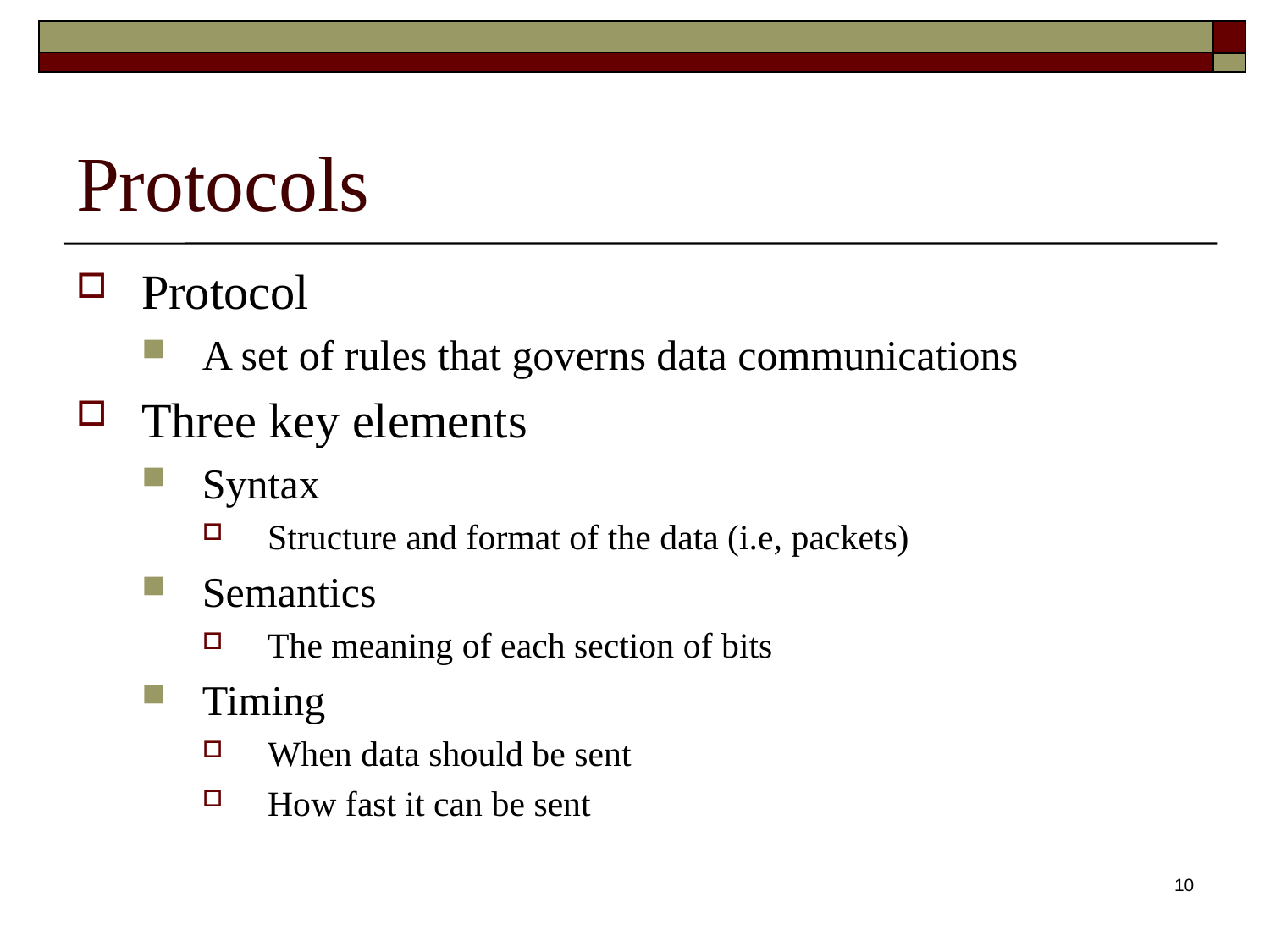

# Protocols
Protocol
A set of rules that governs data communications
Three key elements
Syntax
Structure and format of the data (i.e, packets)
Semantics
The meaning of each section of bits
Timing
When data should be sent
How fast it can be sent
10